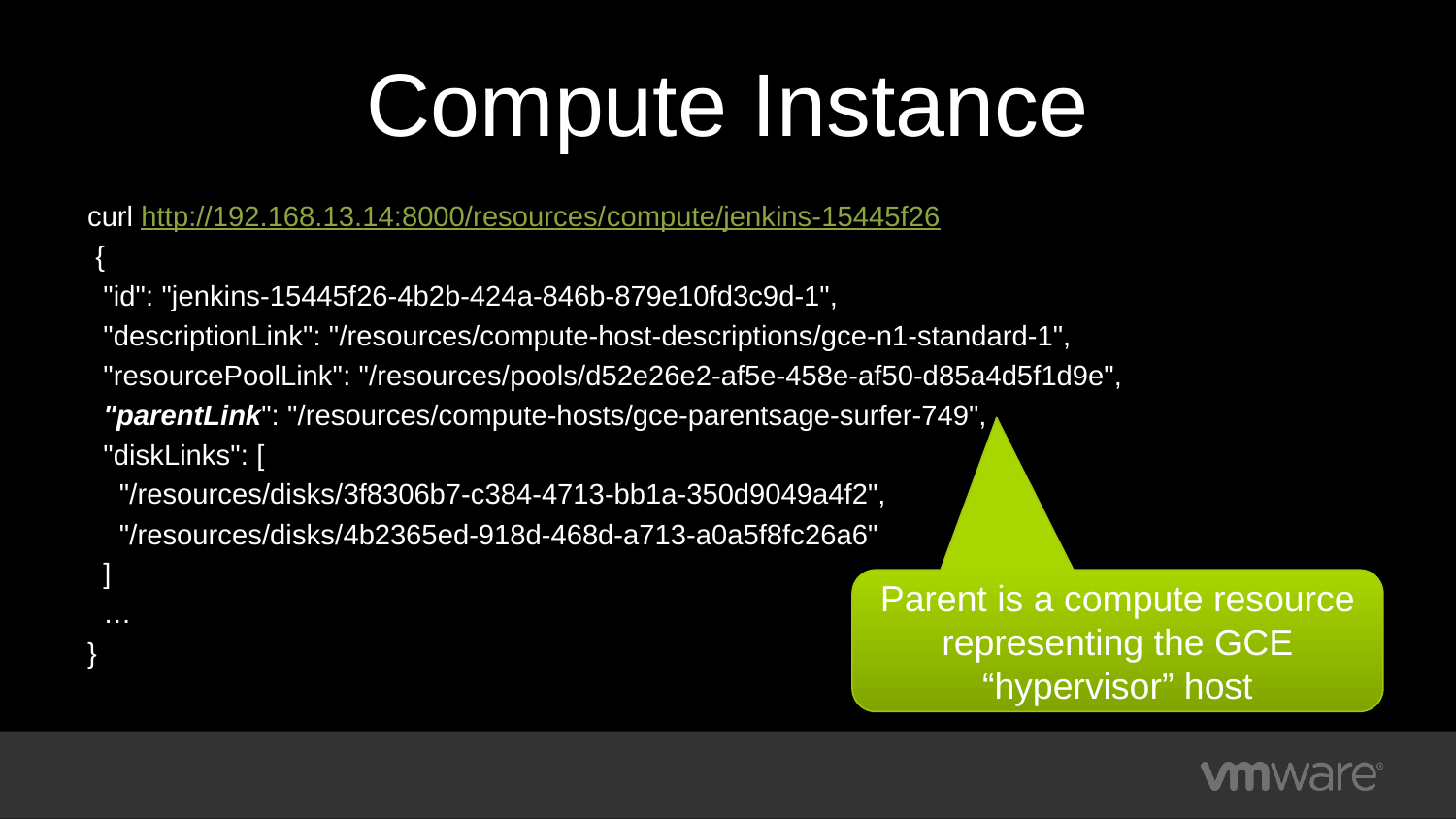

# Compute Instance
curl http://192.168.13.14:8000/resources/compute/jenkins-15445f26
 {
  "id": "jenkins-15445f26-4b2b-424a-846b-879e10fd3c9d-1",
  "descriptionLink": "/resources/compute-host-descriptions/gce-n1-standard-1",
  "resourcePoolLink": "/resources/pools/d52e26e2-af5e-458e-af50-d85a4d5f1d9e",
  "parentLink": "/resources/compute-hosts/gce-parentsage-surfer-749",
  "diskLinks": [
    "/resources/disks/3f8306b7-c384-4713-bb1a-350d9049a4f2",
    "/resources/disks/4b2365ed-918d-468d-a713-a0a5f8fc26a6"
  ]
  …
}
Parent is a compute resource representing the GCE “hypervisor” host